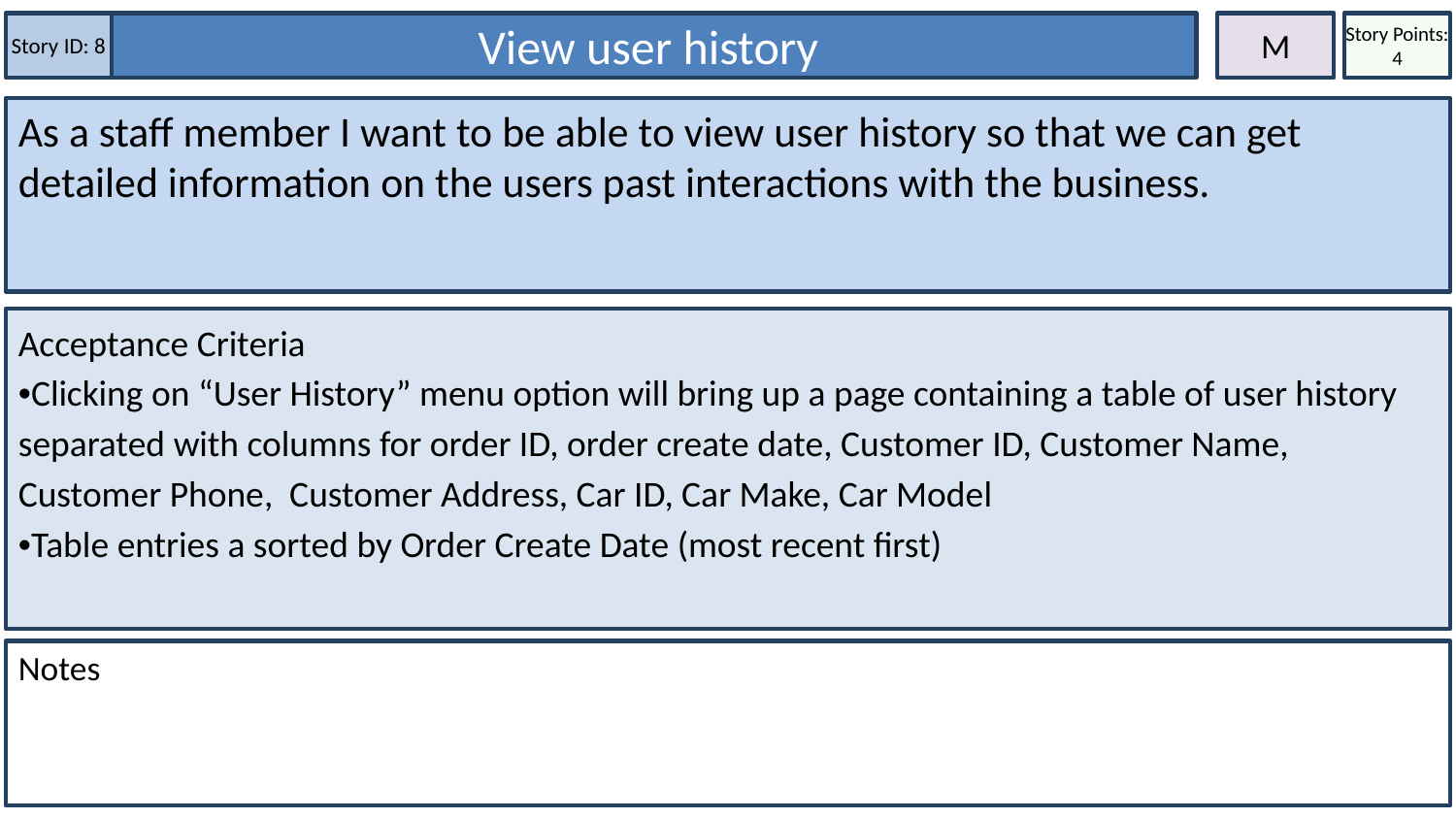

Story ID: 8
View user history
M
Story Points: 4
As a staff member I want to be able to view user history so that we can get detailed information on the users past interactions with the business.

Acceptance Criteria
•Clicking on “User History” menu option will bring up a page containing a table of user history separated with columns for order ID, order create date, Customer ID, Customer Name, Customer Phone,  Customer Address, Car ID, Car Make, Car Model
•Table entries a sorted by Order Create Date (most recent first)

Notes